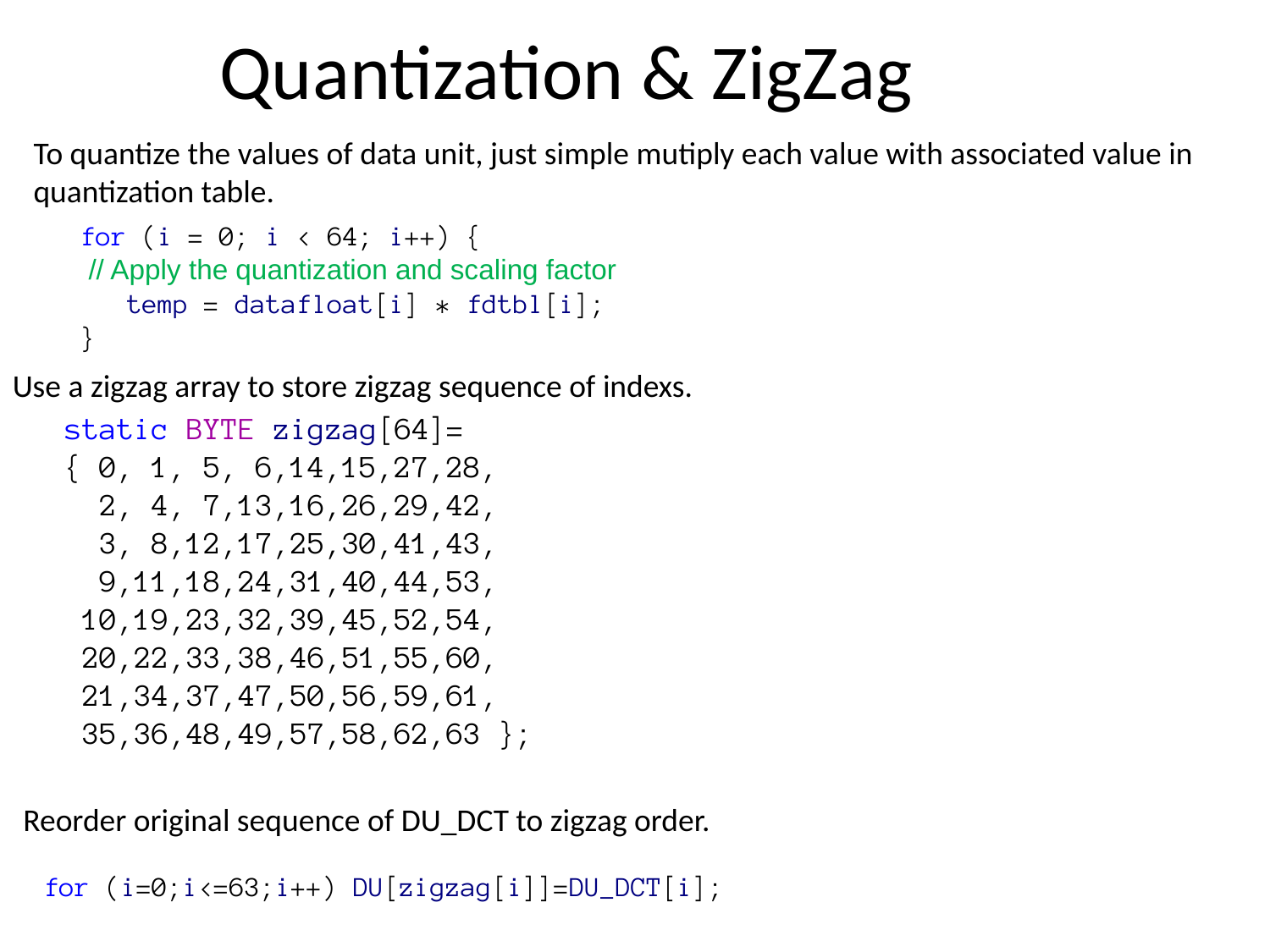

Quantization & ZigZag
To quantize the values of data unit, just simple mutiply each value with associated value in quantization table.
for (i = 0; i < 64; i++) {
 // Apply the quantization and scaling factor
   temp = datafloat[i] * fdtbl[i];
}
Use a zigzag array to store zigzag sequence of indexs.
static BYTE zigzag[64]=
{ 0, 1, 5, 6,14,15,27,28,
  2, 4, 7,13,16,26,29,42,
  3, 8,12,17,25,30,41,43,
  9,11,18,24,31,40,44,53,
 10,19,23,32,39,45,52,54,
 20,22,33,38,46,51,55,60,
 21,34,37,47,50,56,59,61,
 35,36,48,49,57,58,62,63 };
Reorder original sequence of DU_DCT to zigzag order.
for (i=0;i<=63;i++) DU[zigzag[i]]=DU_DCT[i];